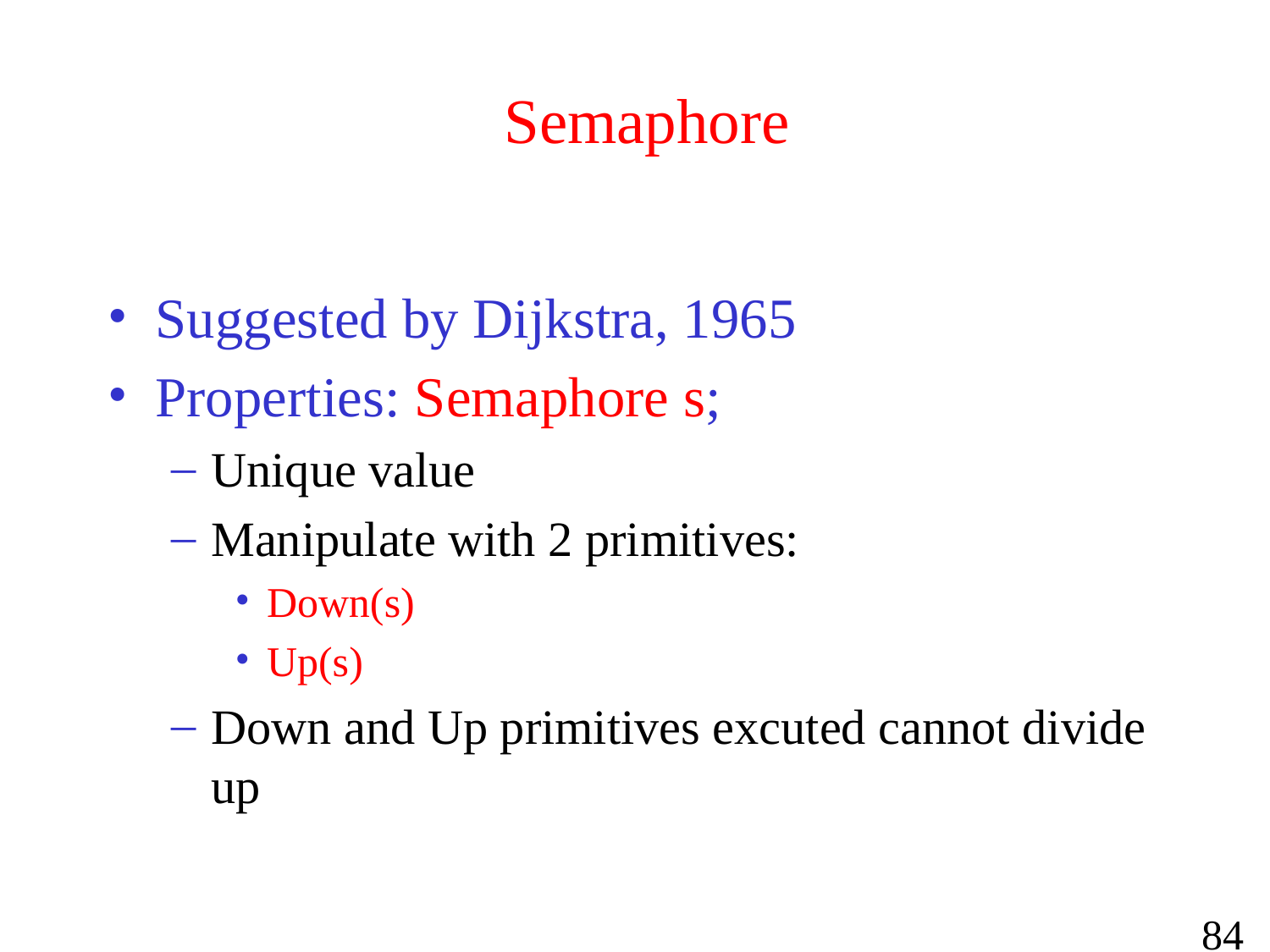

# Semaphore
Suggested by Dijkstra, 1965
Properties: Semaphore s;
Unique value
Manipulate with 2 primitives:
Down(s)
Up(s)
Down and Up primitives excuted cannot divide up

84